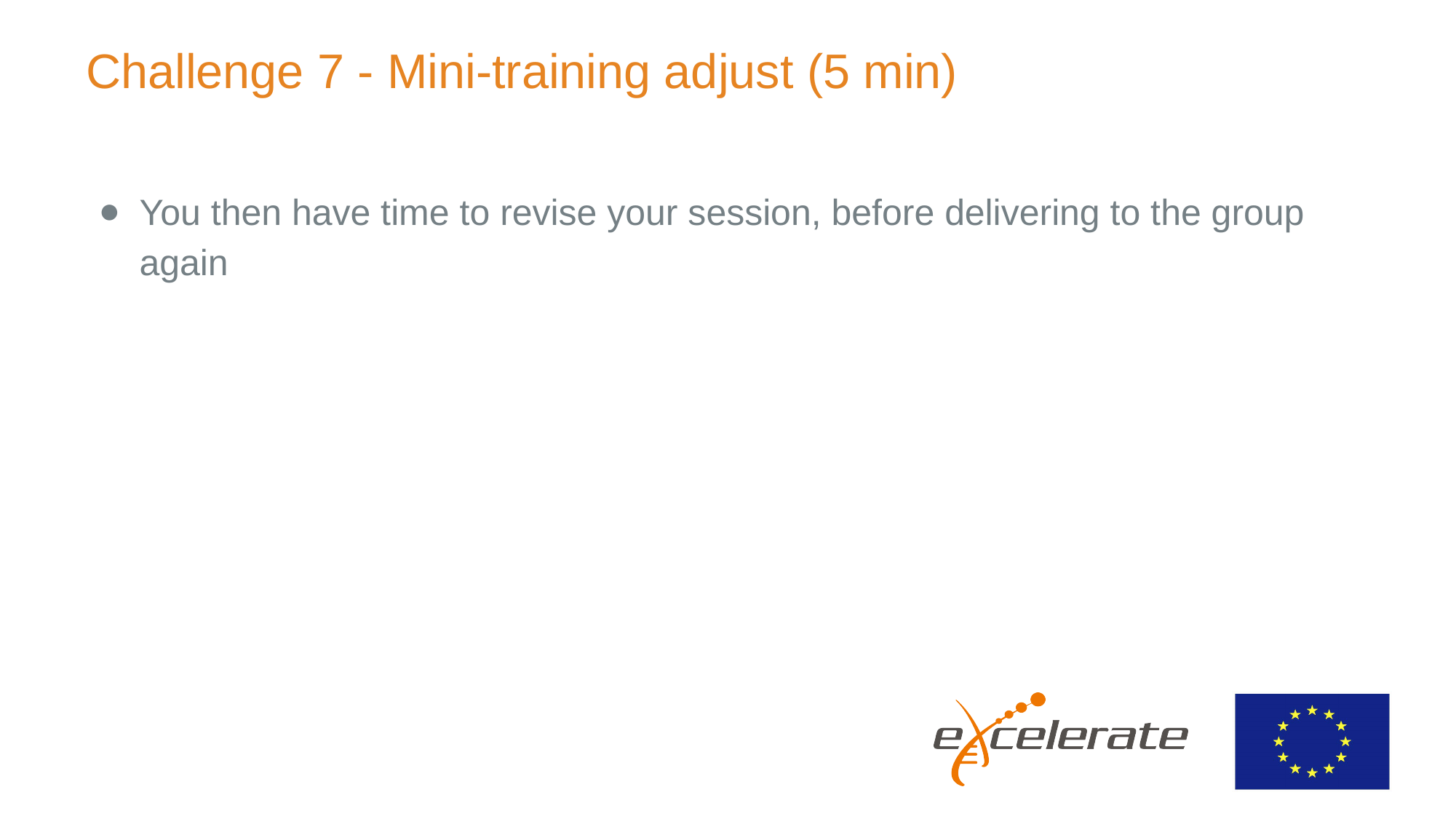

# Challenge 7 - Mini-training adjust (5 min)
You then have time to revise your session, before delivering to the group again